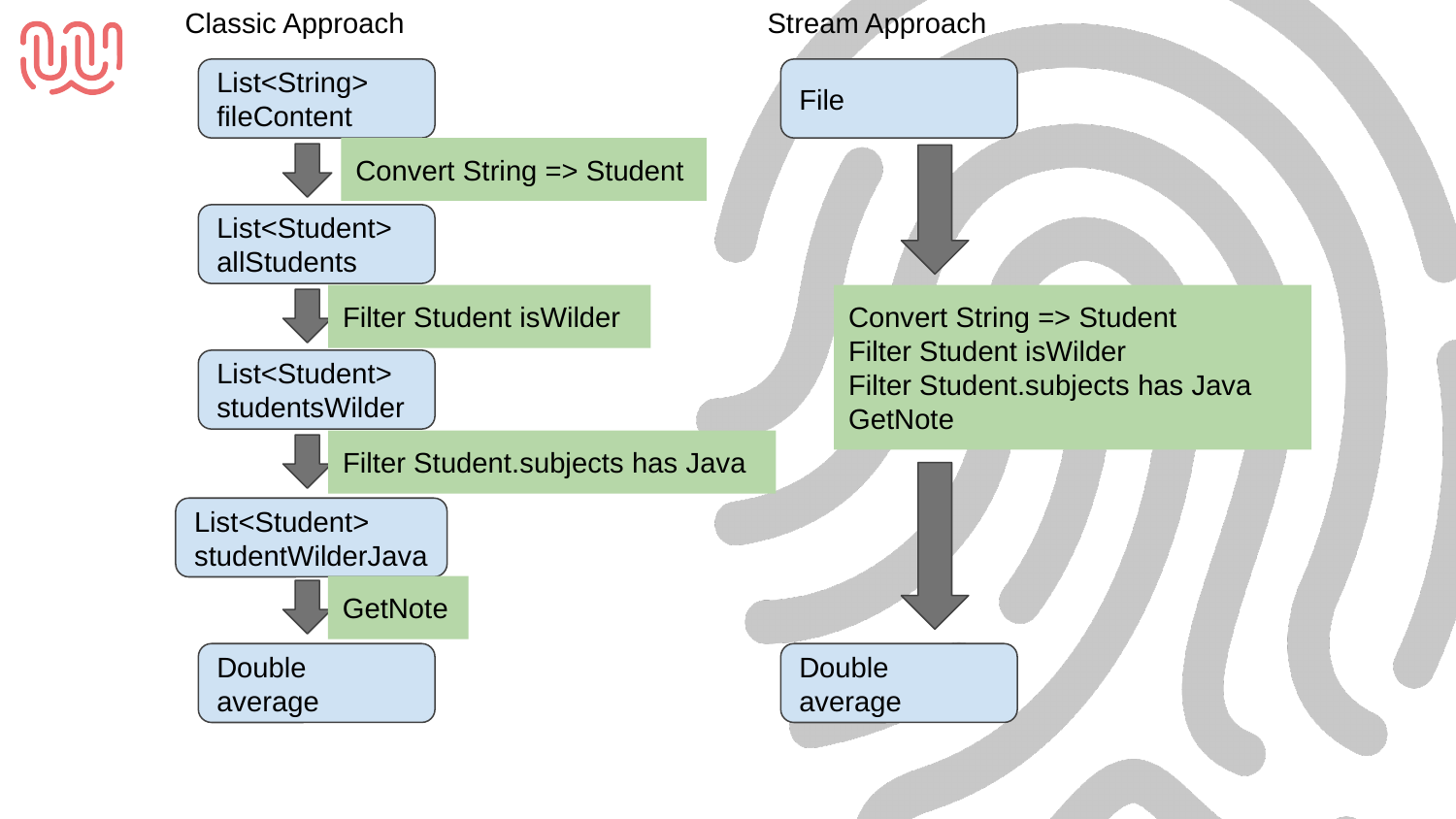

Classic Approach
Stream Approach
List<String> fileContent
File
Convert String => Student

List<Student> allStudents
Filter Student isWilder
Convert String => Student
Filter Student isWilder
Filter Student.subjects has Java
GetNote

List<Student> studentsWilder
Filter Student.subjects has Java

List<Student> studentWilderJava
GetNote

Double average
Double average